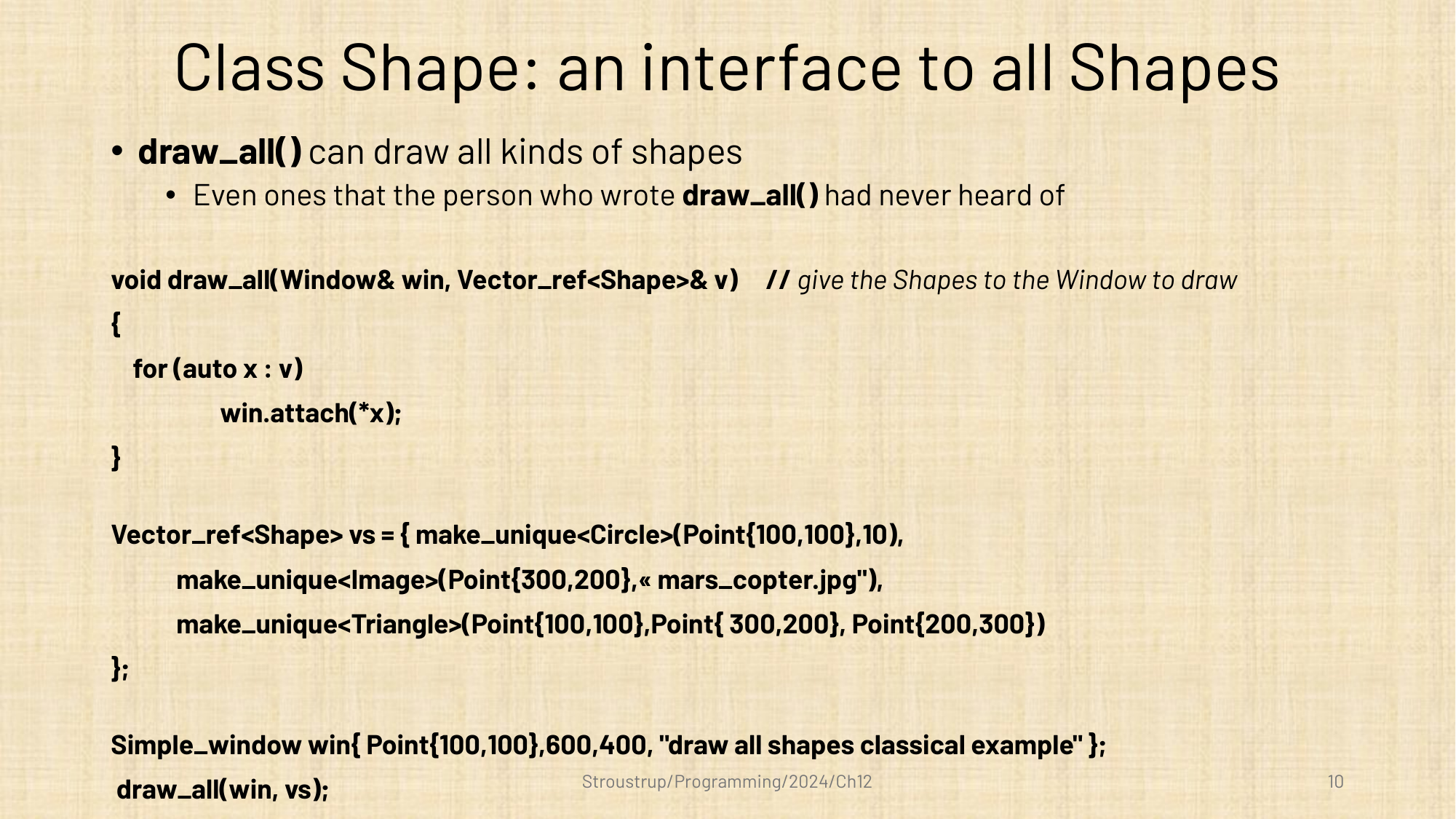

# Class Shape: an interface to all Shapes
draw_all() can draw all kinds of shapes
Even ones that the person who wrote draw_all() had never heard of

void draw_all(Window& win, Vector_ref<Shape>& v)	// give the Shapes to the Window to draw
{
    for (auto x : v)
	win.attach(*x);
}

Vector_ref<Shape> vs = { make_unique<Circle>(Point{100,100},10),
            make_unique<Image>(Point{300,200},« mars_copter.jpg"),
            make_unique<Triangle>(Point{100,100},Point{ 300,200}, Point{200,300})
};

Simple_window win{ Point{100,100},600,400, "draw all shapes classical example" };
 draw_all(win, vs);

Stroustrup/Programming/2024/Ch12
10